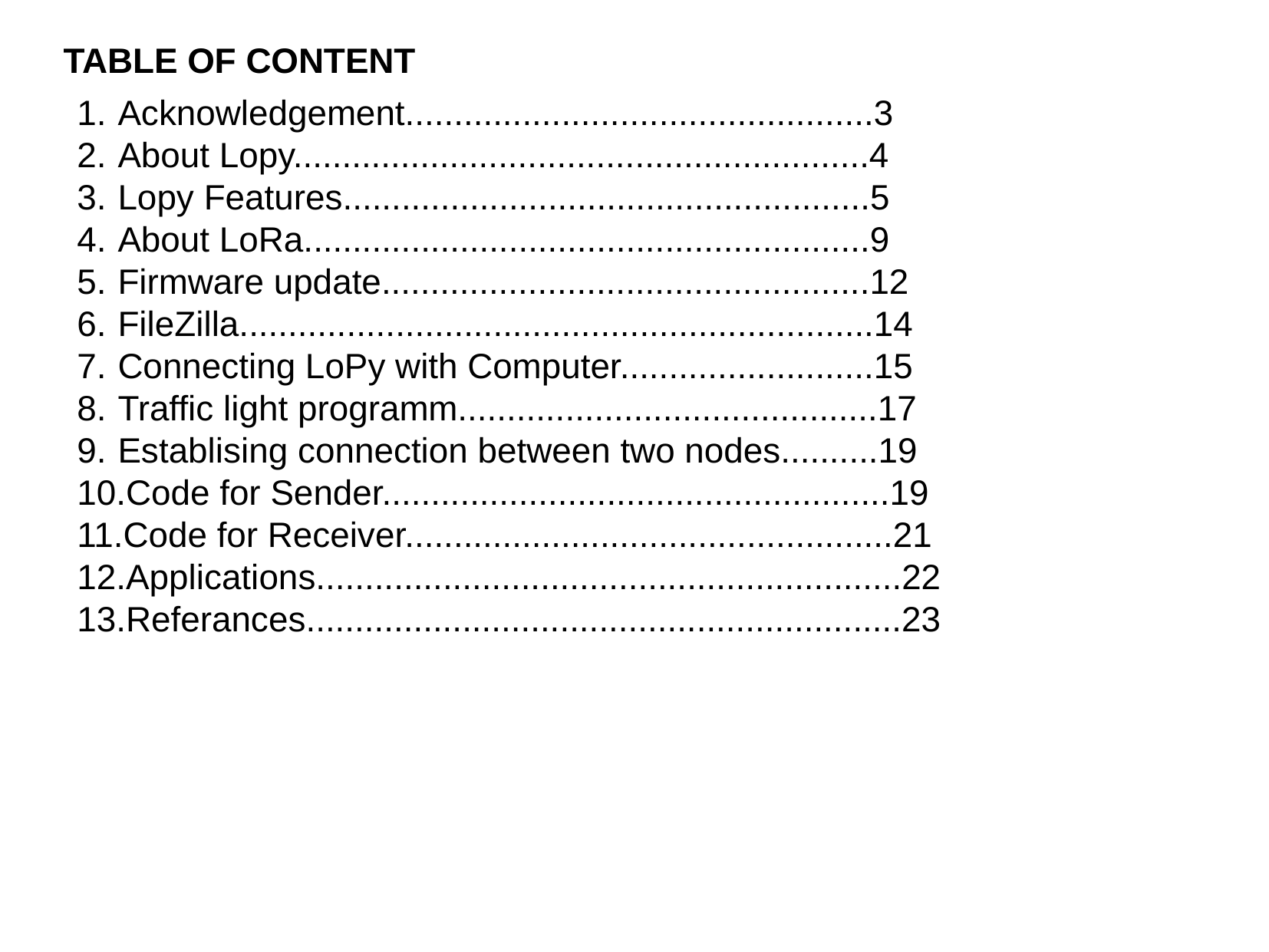

TABLE OF CONTENT
Acknowledgement................................................3
About Lopy...........................................................4
Lopy Features......................................................5
About LoRa..........................................................9
Firmware update..................................................12
FileZilla.................................................................14
Connecting LoPy with Computer..........................15
Traffic light programm...........................................17
Establising connection between two nodes..........19
Code for Sender....................................................19
Code for Receiver..................................................21
Applications............................................................22
Referances.............................................................23